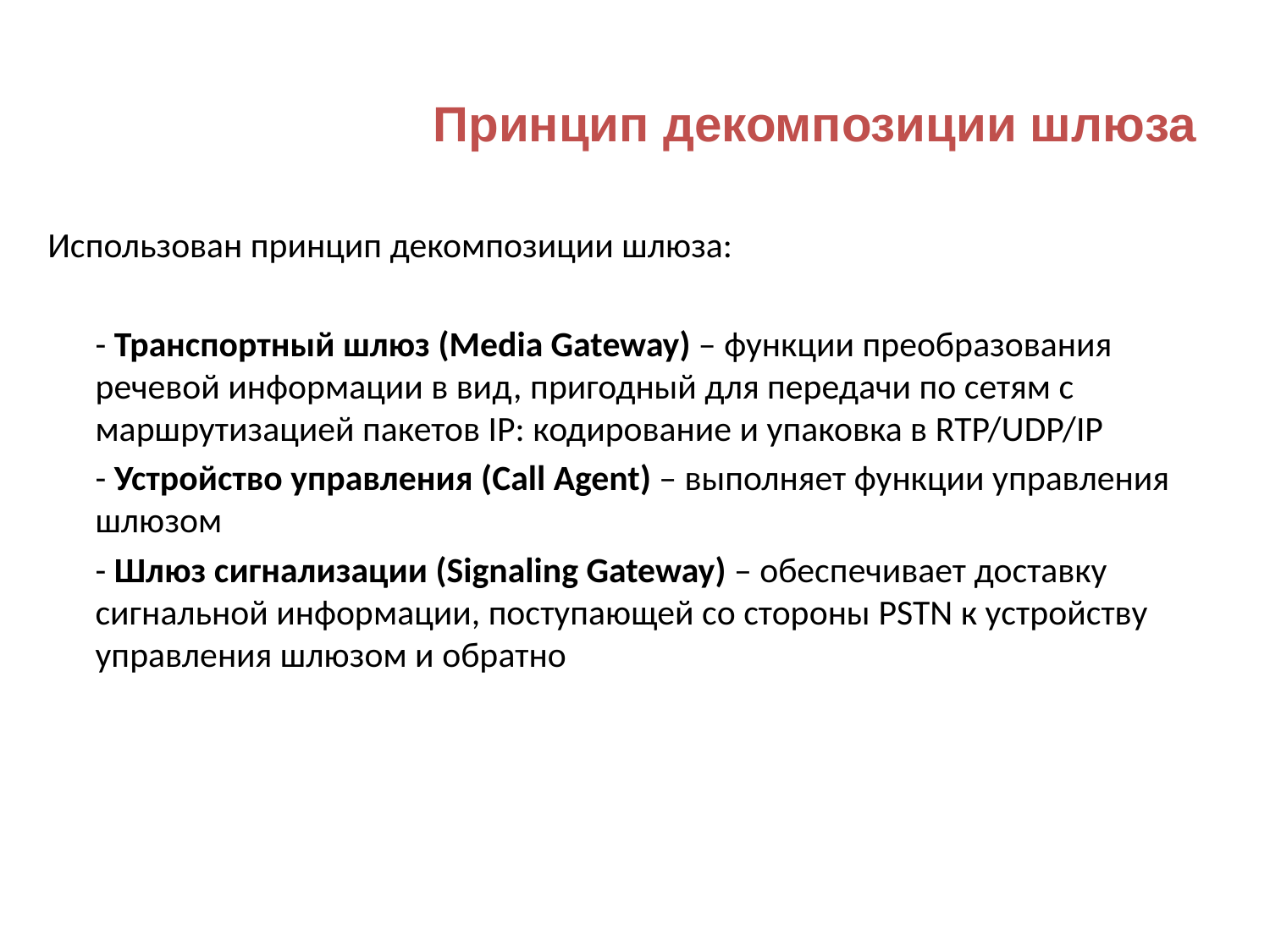

Принцип декомпозиции шлюза
Использован принцип декомпозиции шлюза:

	- Транспортный шлюз (Media Gateway) – функции преобразования речевой информации в вид, пригодный для передачи по сетям с маршрутизацией пакетов IP: кодирование и упаковка в RTP/UDP/IP
	- Устройство управления (Call Agent) – выполняет функции управления шлюзом
	- Шлюз сигнализации (Signaling Gateway) – обеспечивает доставку сигнальной информации, поступающей со стороны PSTN к устройству управления шлюзом и обратно